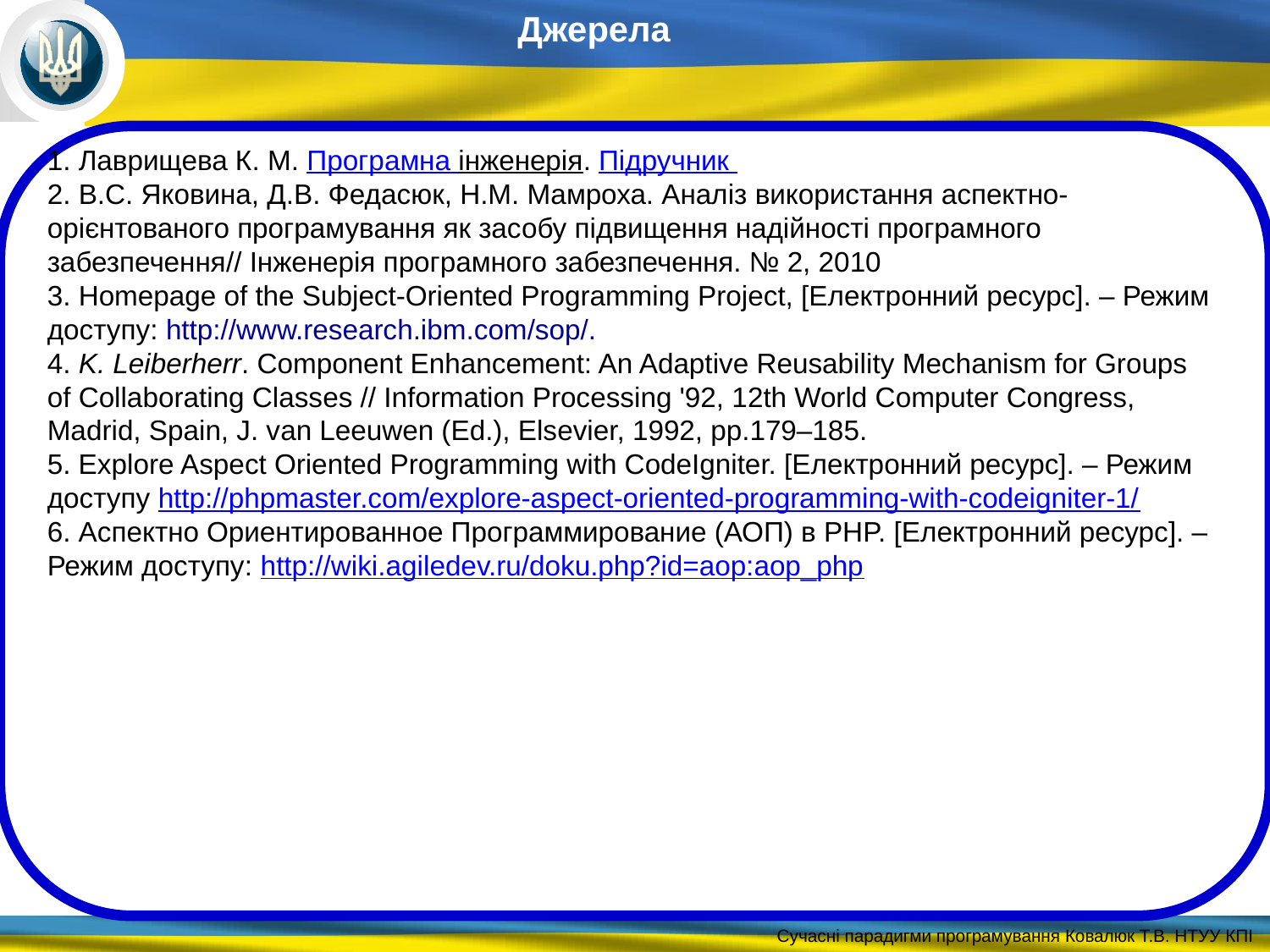

Джерела
1. Лаврищева К. М. Програмна інженерія. Підручник
2. В.С. Яковина, Д.В. Федасюк, Н.М. Мамроха. Аналіз використання аспектно-орієнтованого програмування як засобу підвищення надійності програмного забезпечення// Інженерія програмного забезпечення. № 2, 2010
3. Homepage of the Subject-Oriented Programming Project, [Електронний ресурс]. – Режим доступу: http://www.research.ibm.com/sop/.
4. K. Leiberherr. Component Enhancement: An Adaptive Reusability Mechanism for Groups of Collaborating Classes // Information Processing '92, 12th World Computer Congress,
Madrid, Spain, J. van Leeuwen (Ed.), Elsevier, 1992, pp.179–185.
5. Explore Aspect Oriented Programming with CodeIgniter. [Електронний ресурс]. – Режим доступу http://phpmaster.com/explore-aspect-oriented-programming-with-codeigniter-1/
6. Аспектно Ориентированное Программирование (АОП) в PHP. [Електронний ресурс]. – Режим доступу: http://wiki.agiledev.ru/doku.php?id=aop:aop_php